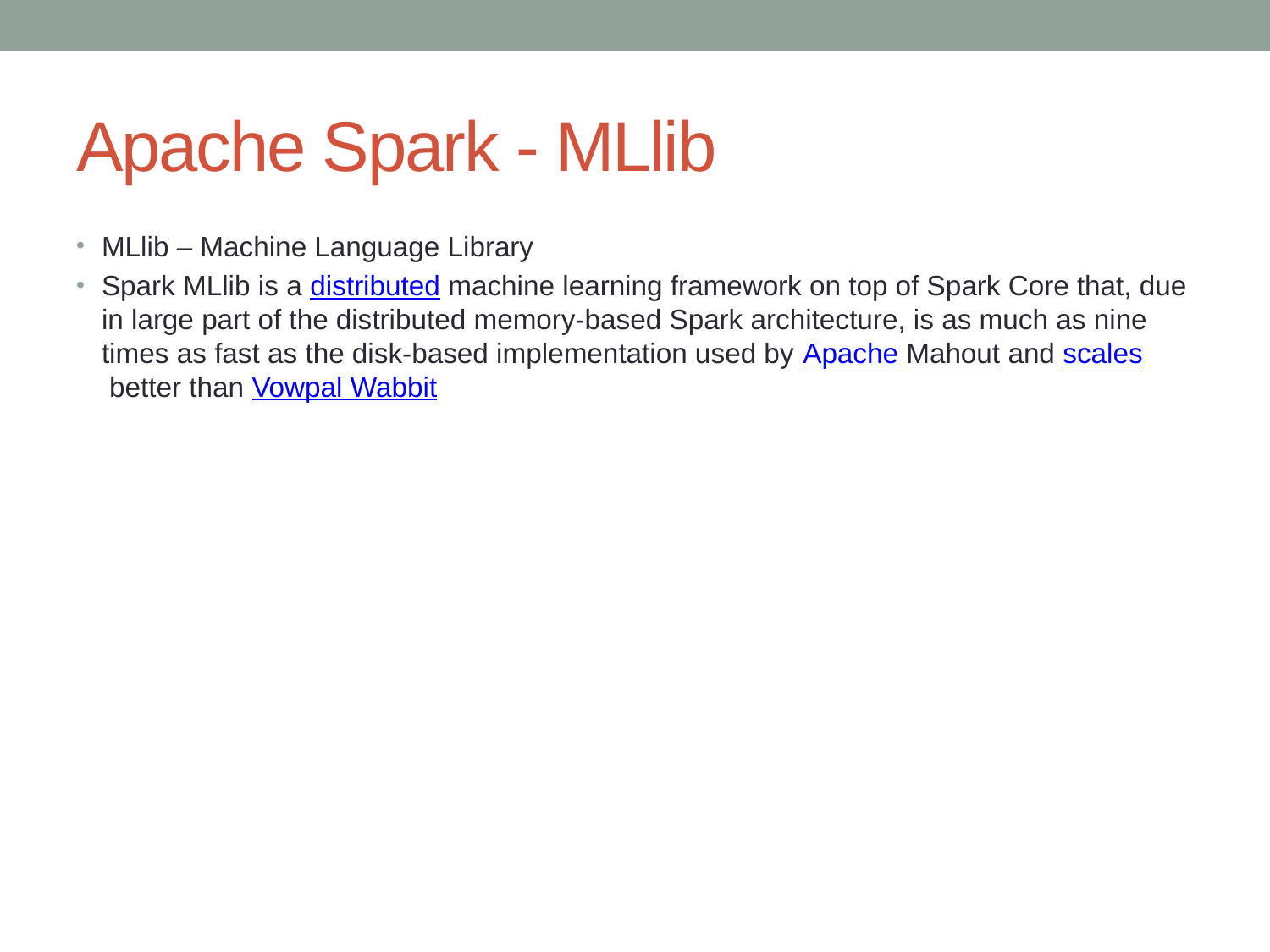

# Apache Spark - MLlib
MLlib – Machine Language Library
Spark MLlib is a distributed machine learning framework on top of Spark Core that, due in large part of the distributed memory-based Spark architecture, is as much as nine times as fast as the disk-based implementation used by Apache Mahout and scales better than Vowpal Wabbit